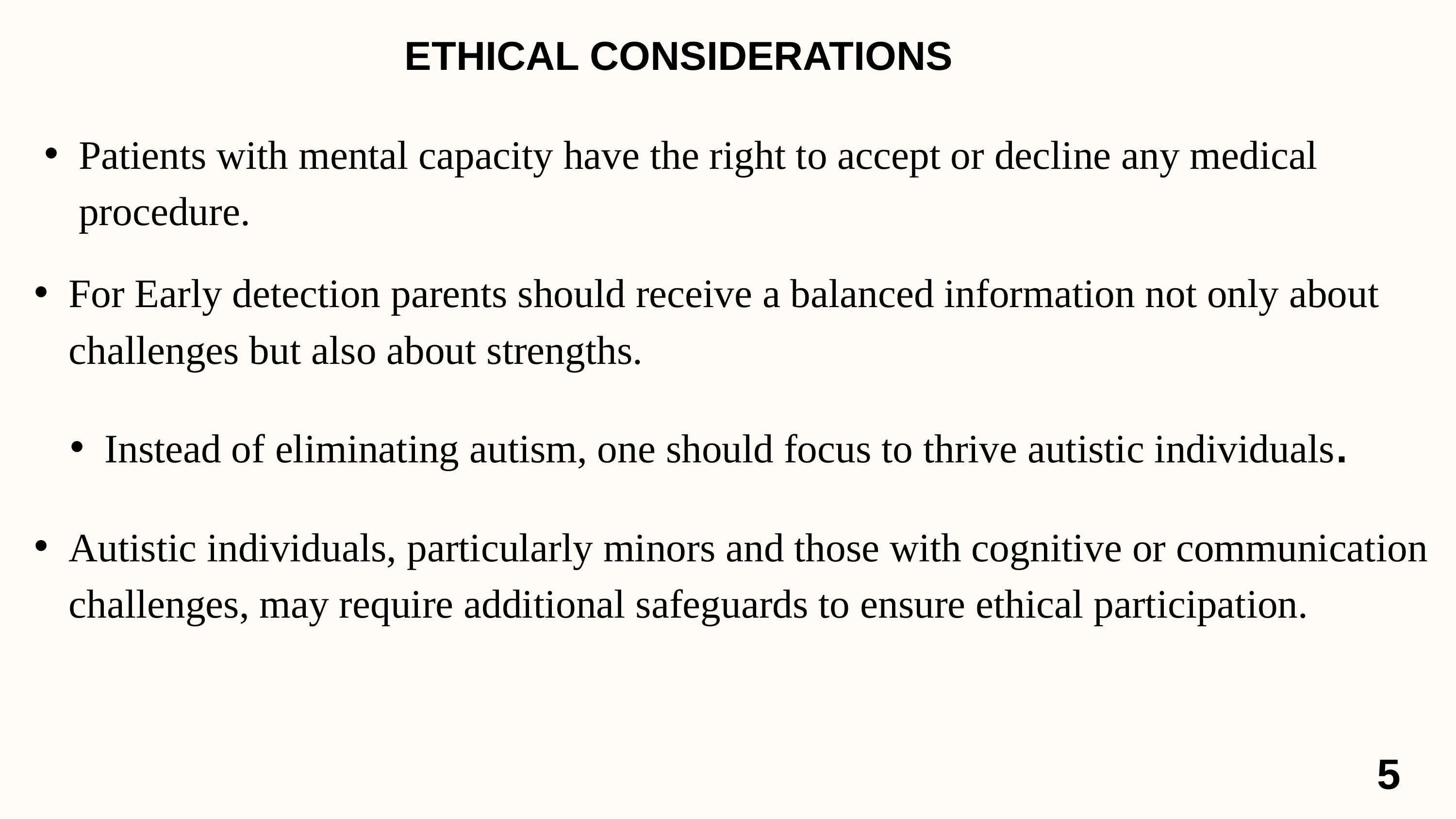

ETHICAL CONSIDERATIONS
Patients with mental capacity have the right to accept or decline any medical procedure.
For Early detection parents should receive a balanced information not only about challenges but also about strengths.
Instead of eliminating autism, one should focus to thrive autistic individuals.
Autistic individuals, particularly minors and those with cognitive or communication challenges, may require additional safeguards to ensure ethical participation.
5